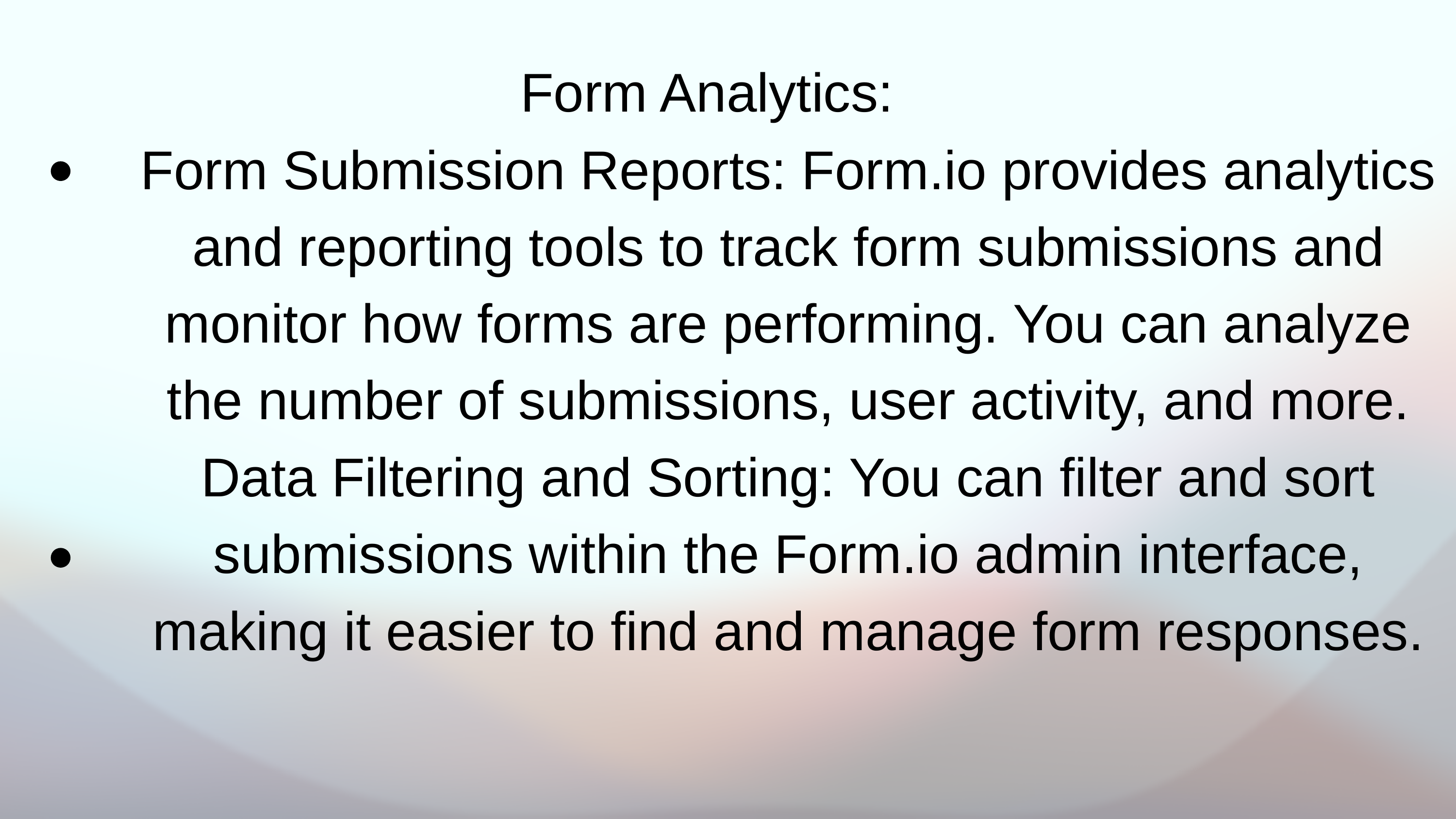

Form Analytics:
Form Submission Reports: Form.io provides analytics and reporting tools to track form submissions and monitor how forms are performing. You can analyze the number of submissions, user activity, and more. Data Filtering and Sorting: You can filter and sort submissions within the Form.io admin interface, making it easier to find and manage form responses.